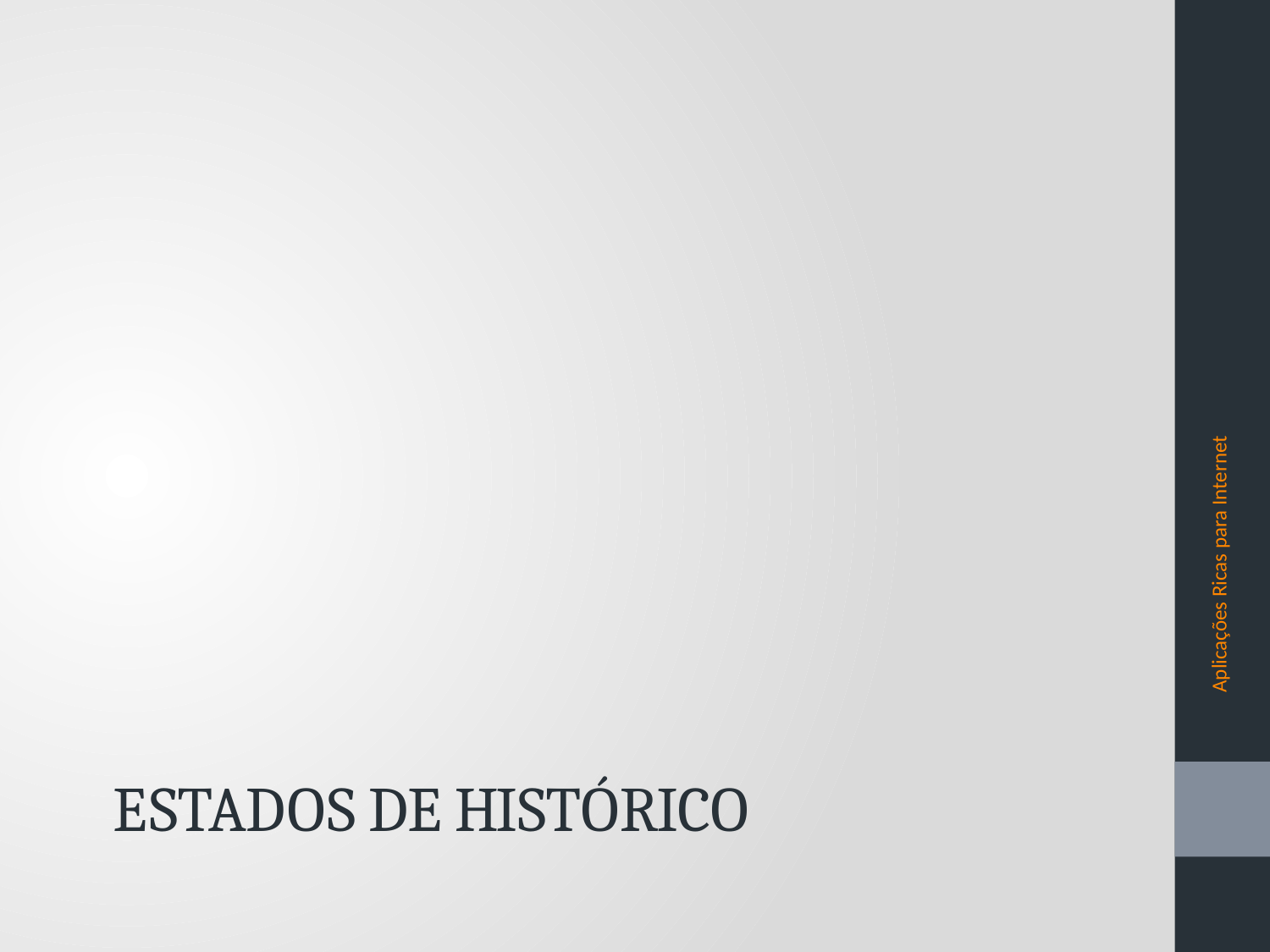

Aplicações Ricas para Internet
# Estados de Histórico